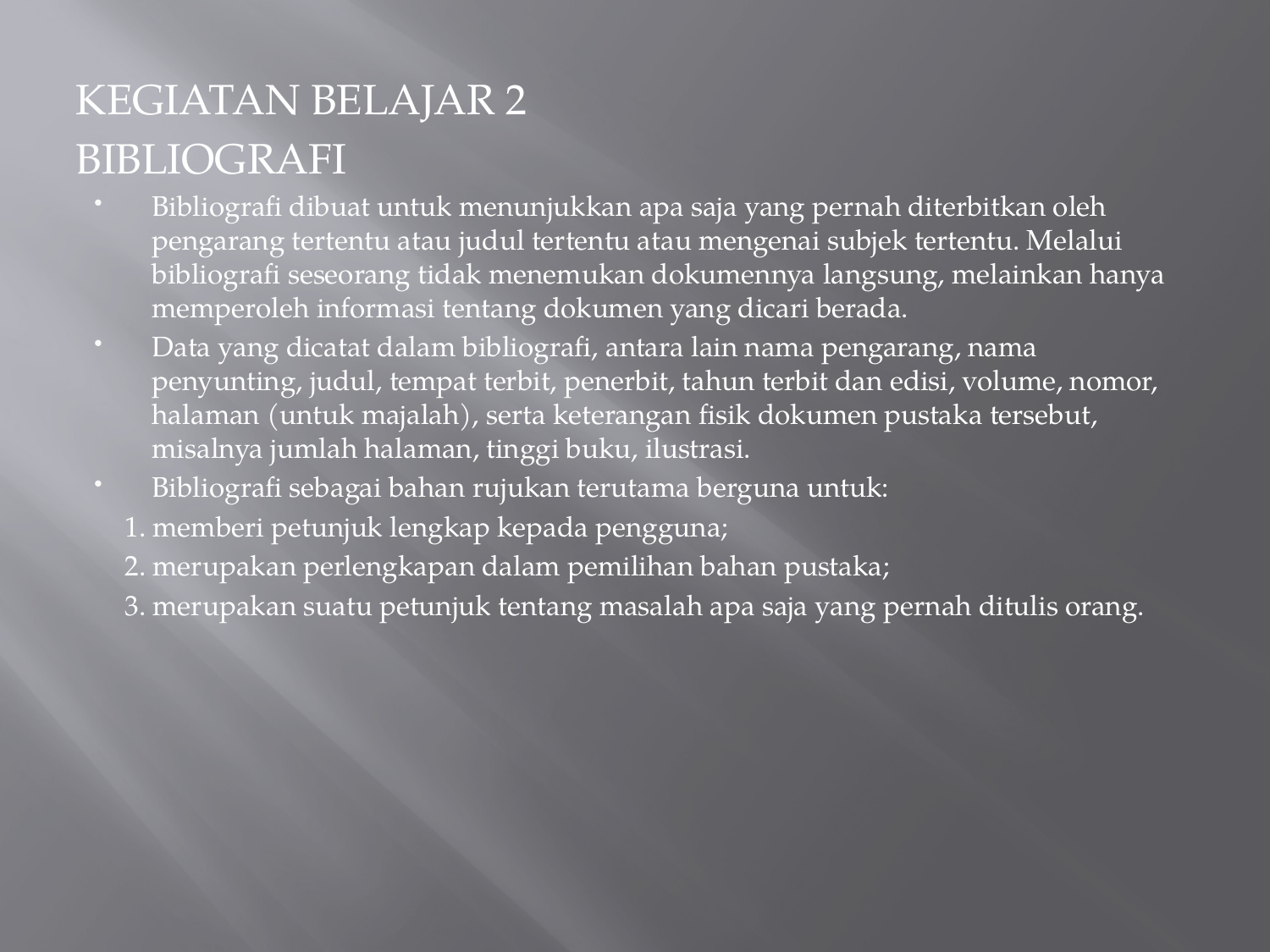

KEGIATAN BELAJAR 2
BIBLIOGRAFI
Bibliografi dibuat untuk menunjukkan apa saja yang pernah diterbitkan oleh pengarang tertentu atau judul tertentu atau mengenai subjek tertentu. Melalui bibliografi seseorang tidak menemukan dokumennya langsung, melainkan hanya memperoleh informasi tentang dokumen yang dicari berada.
Data yang dicatat dalam bibliografi, antara lain nama pengarang, nama penyunting, judul, tempat terbit, penerbit, tahun terbit dan edisi, volume, nomor, halaman (untuk majalah), serta keterangan fisik dokumen pustaka tersebut, misalnya jumlah halaman, tinggi buku, ilustrasi.
Bibliografi sebagai bahan rujukan terutama berguna untuk:
       1. memberi petunjuk lengkap kepada pengguna;
       2. merupakan perlengkapan dalam pemilihan bahan pustaka;
       3. merupakan suatu petunjuk tentang masalah apa saja yang pernah ditulis orang.